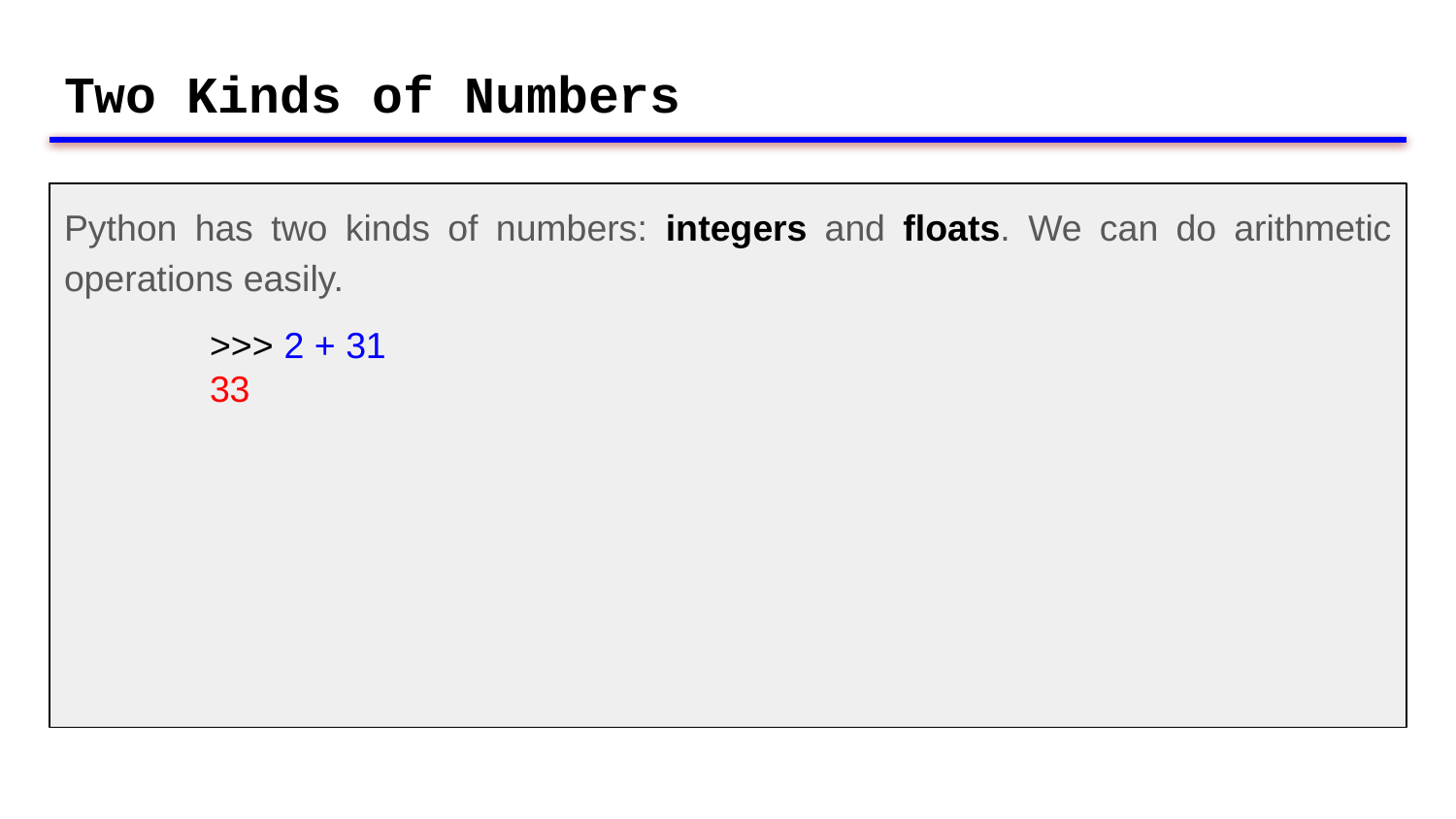

# Two Kinds of Numbers
Python has two kinds of numbers: integers and floats. We can do arithmetic operations easily.
	>>> 2 + 31
	33